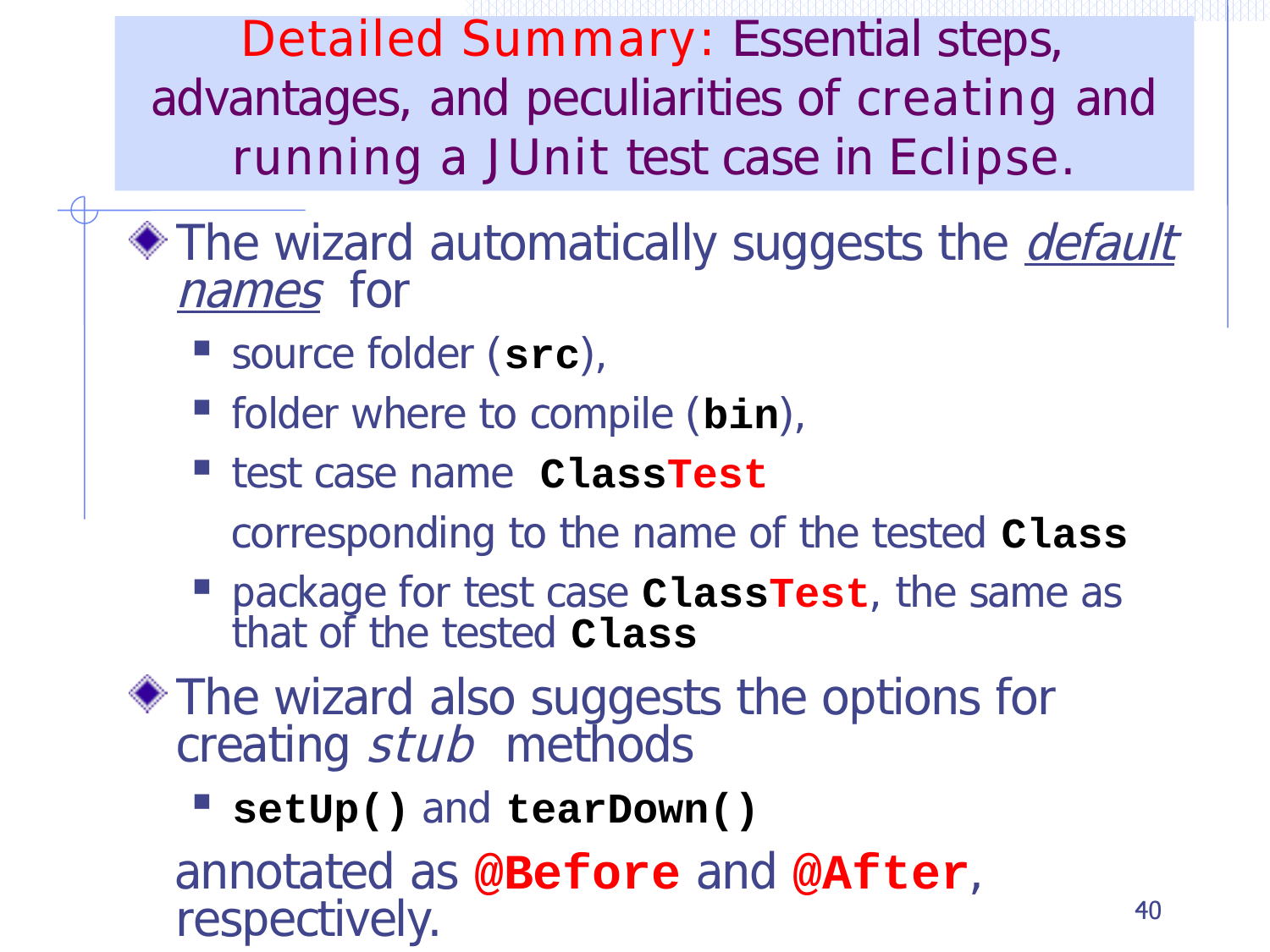

# Detailed Summary: Essential steps, advantages, and peculiarities of creating and running a JUnit test case in Eclipse.
The wizard automatically suggests the default names  for
source folder (src),
folder where to compile (bin),
test case name  ClassTest
   corresponding to the name of the tested Class
package for test case ClassTest, the same as that of the tested Class
The wizard also suggests the options for creating stub  methods
setUp() and tearDown()
   annotated as @Before and @After, respectively.
40